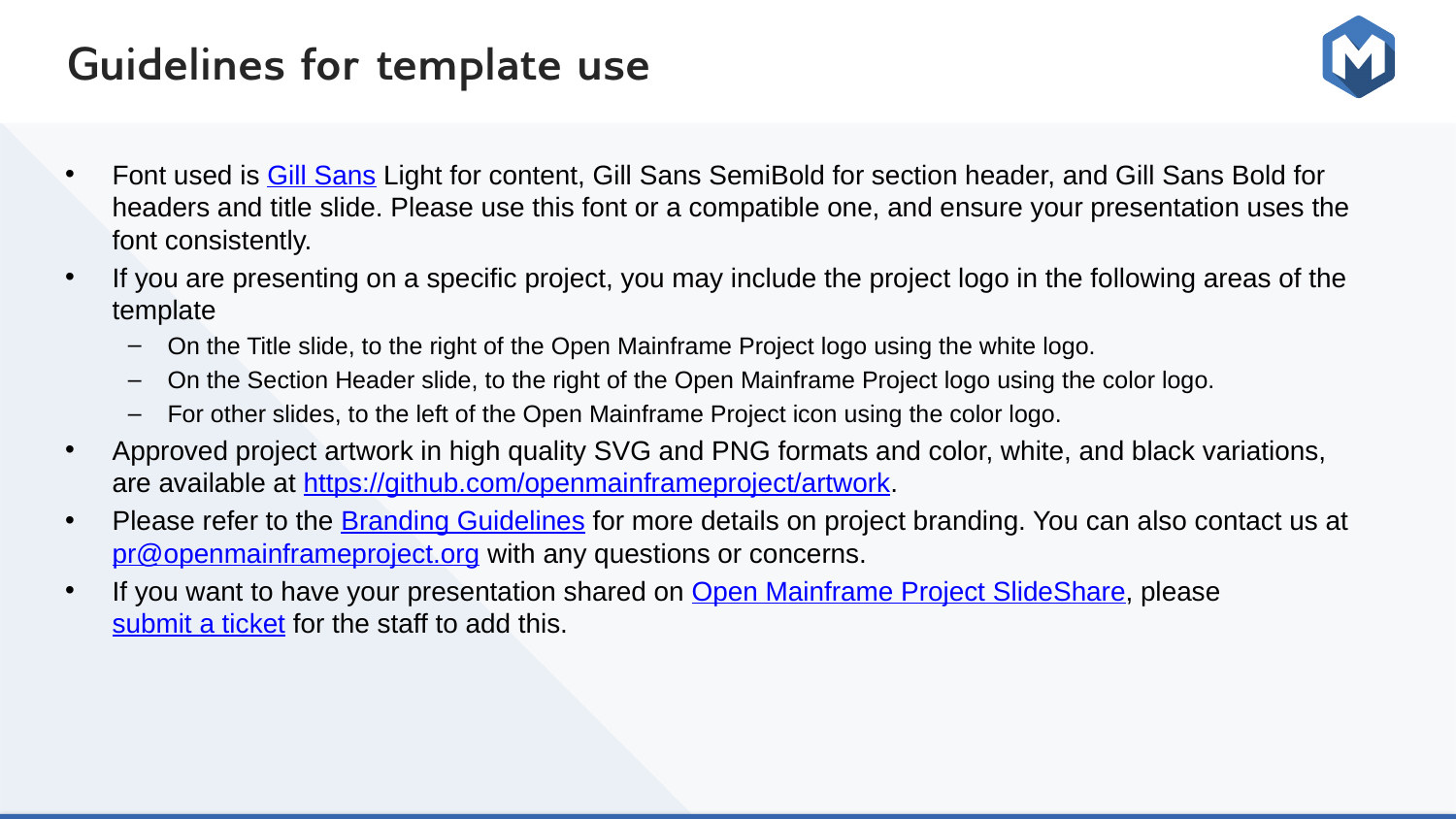

# Guidelines for template use
Font used is Gill Sans Light for content, Gill Sans SemiBold for section header, and Gill Sans Bold for headers and title slide. Please use this font or a compatible one, and ensure your presentation uses the font consistently.
If you are presenting on a specific project, you may include the project logo in the following areas of the template
On the Title slide, to the right of the Open Mainframe Project logo using the white logo.
On the Section Header slide, to the right of the Open Mainframe Project logo using the color logo.
For other slides, to the left of the Open Mainframe Project icon using the color logo.
Approved project artwork in high quality SVG and PNG formats and color, white, and black variations, are available at https://github.com/openmainframeproject/artwork.
Please refer to the Branding Guidelines for more details on project branding. You can also contact us at pr@openmainframeproject.org with any questions or concerns.
If you want to have your presentation shared on Open Mainframe Project SlideShare, please submit a ticket for the staff to add this.